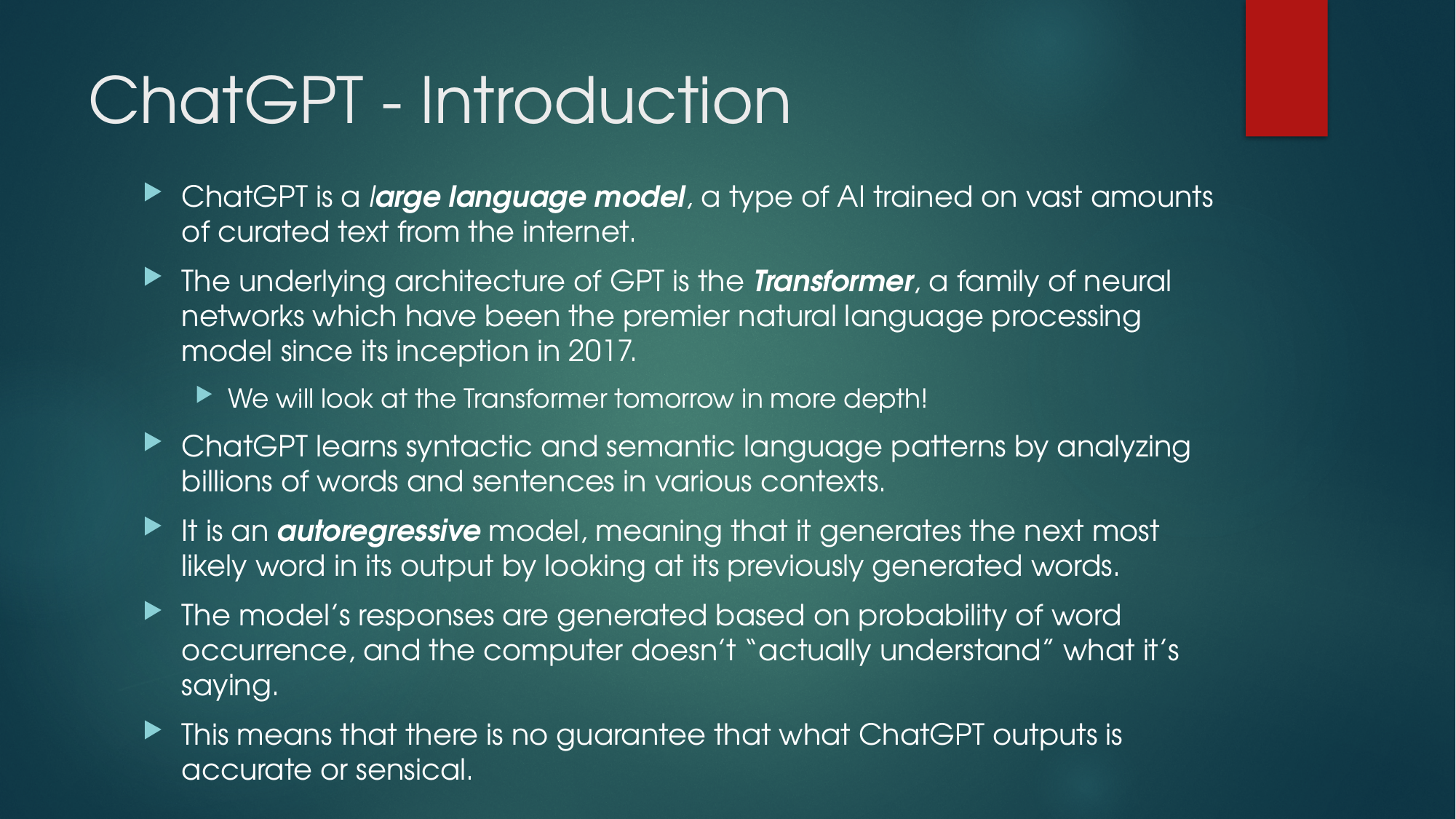

# ChatGPT - Introduction
ChatGPT is a large language model, a type of AI trained on vast amounts of curated text from the internet.
The underlying architecture of GPT is the Transformer, a family of neural networks which have been the premier natural language processing model since its inception in 2017.
We will look at the Transformer tomorrow in more depth!
ChatGPT learns syntactic and semantic language patterns by analyzing billions of words and sentences in various contexts.
It is an autoregressive model, meaning that it generates the next most likely word in its output by looking at its previously generated words.
The model’s responses are generated based on probability of word occurrence, and the computer doesn’t “actually understand” what it’s saying.
This means that there is no guarantee that what ChatGPT outputs is accurate or sensical.